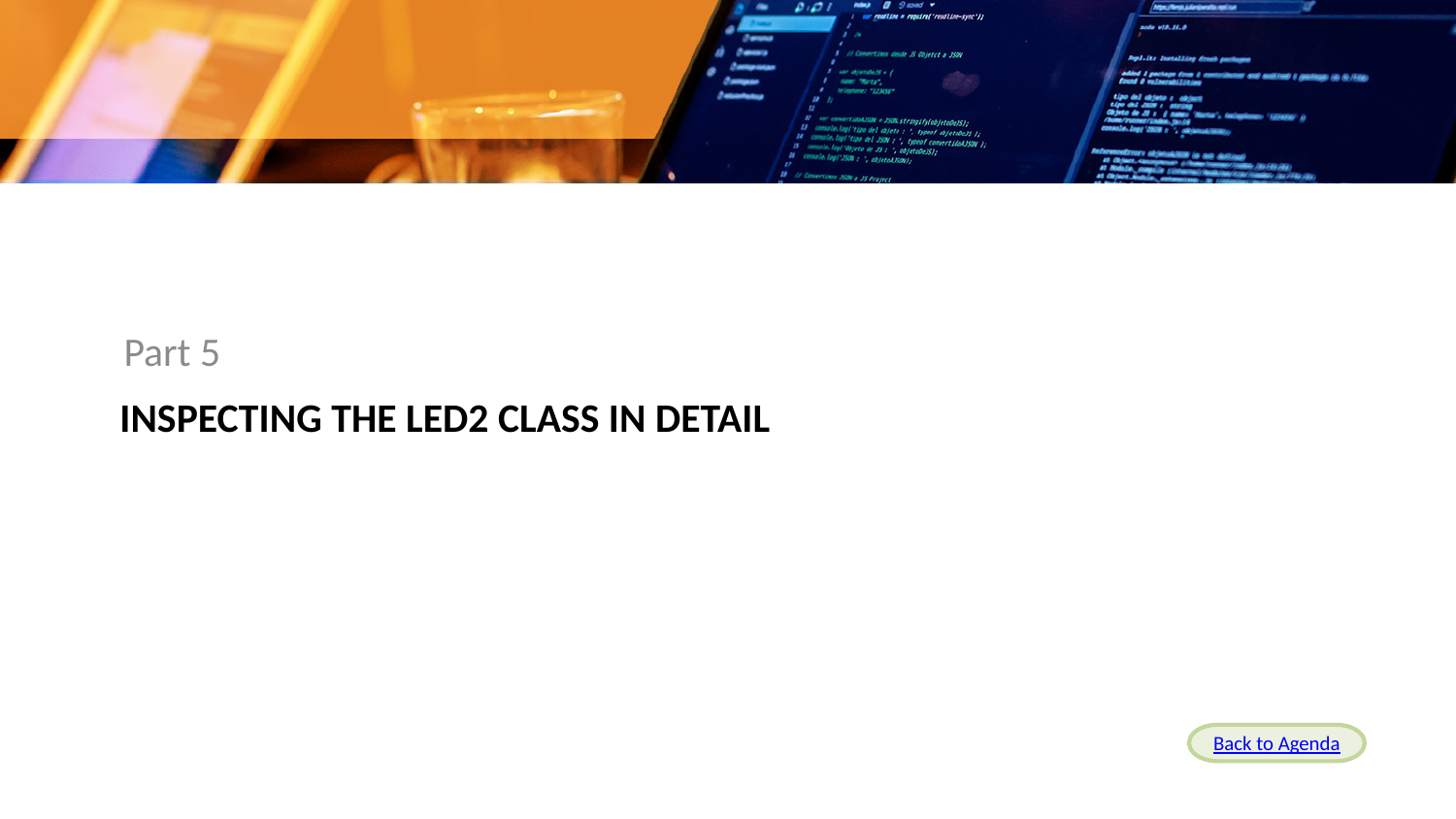

Part 5
# Inspecting the Led2 Class in detail
Back to Agenda